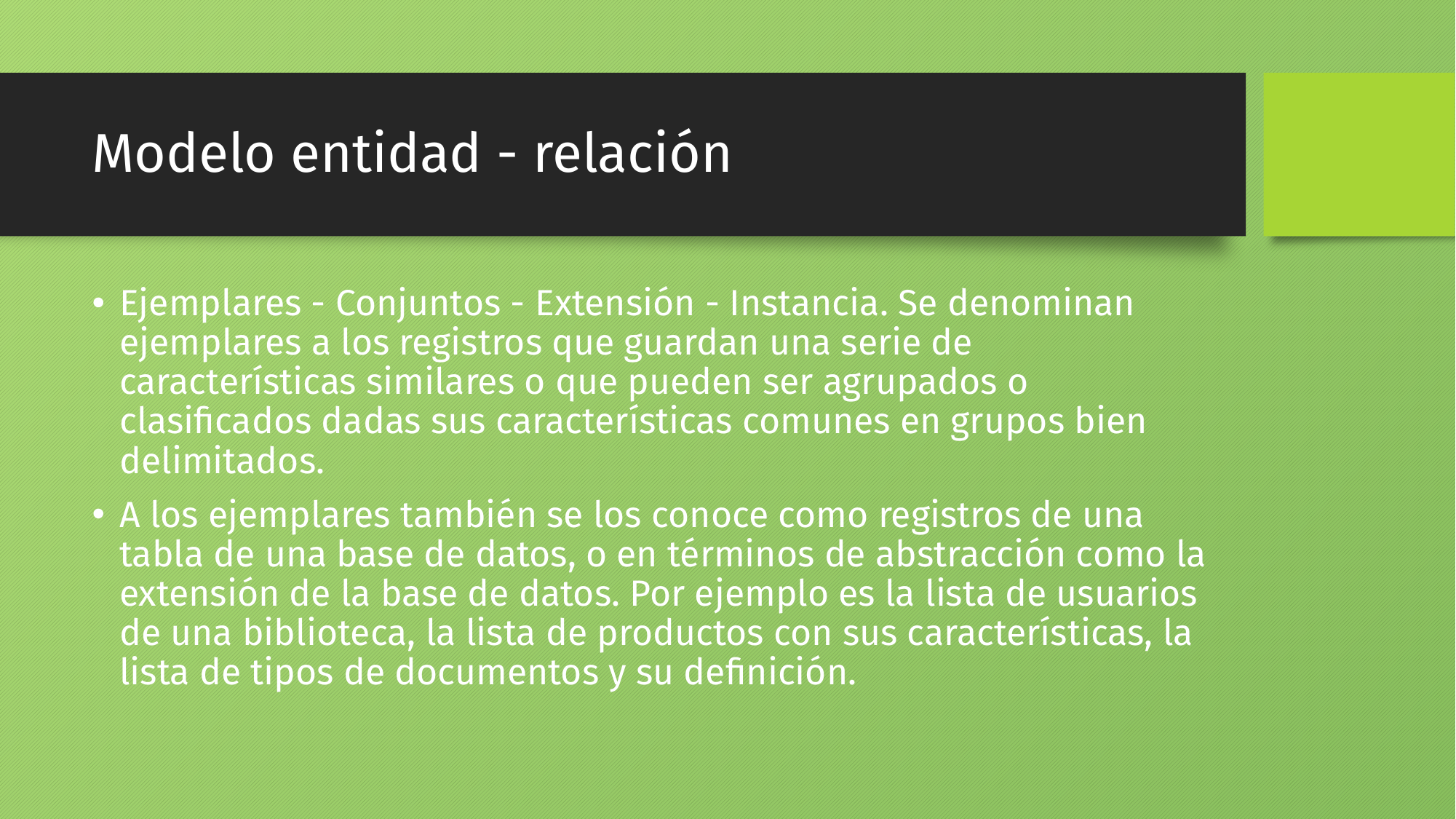

# Modelo entidad - relación
Ejemplares - Conjuntos - Extensión - Instancia. Se denominan ejemplares a los registros que guardan una serie de características similares o que pueden ser agrupados o clasificados dadas sus características comunes en grupos bien delimitados.
A los ejemplares también se los conoce como registros de una tabla de una base de datos, o en términos de abstracción como la extensión de la base de datos. Por ejemplo es la lista de usuarios de una biblioteca, la lista de productos con sus características, la lista de tipos de documentos y su definición.